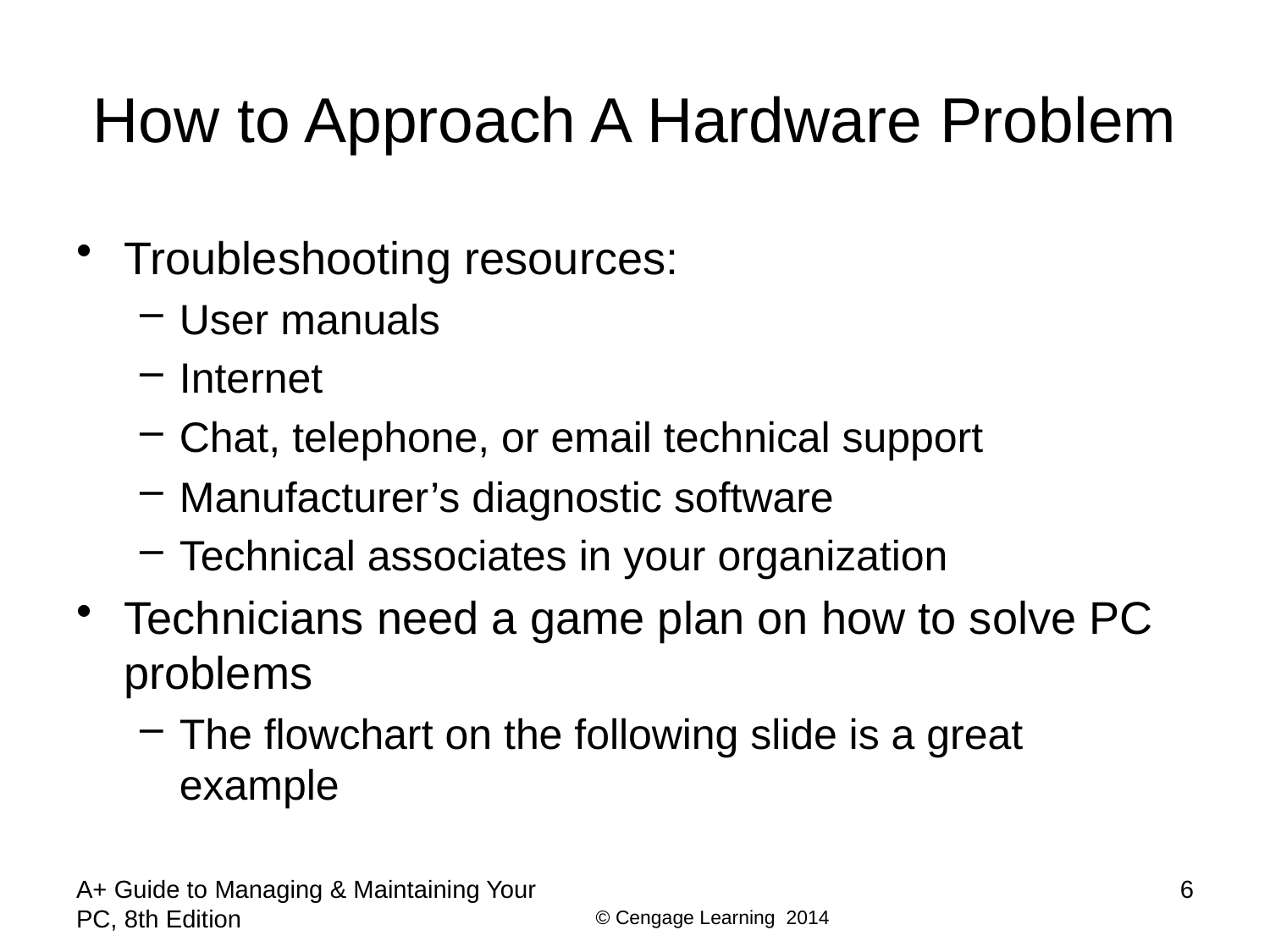

# How to Approach A Hardware Problem
Troubleshooting resources:
User manuals
Internet
Chat, telephone, or email technical support
Manufacturer’s diagnostic software
Technical associates in your organization
Technicians need a game plan on how to solve PC problems
The flowchart on the following slide is a great example
A+ Guide to Managing & Maintaining Your PC, 8th Edition
6